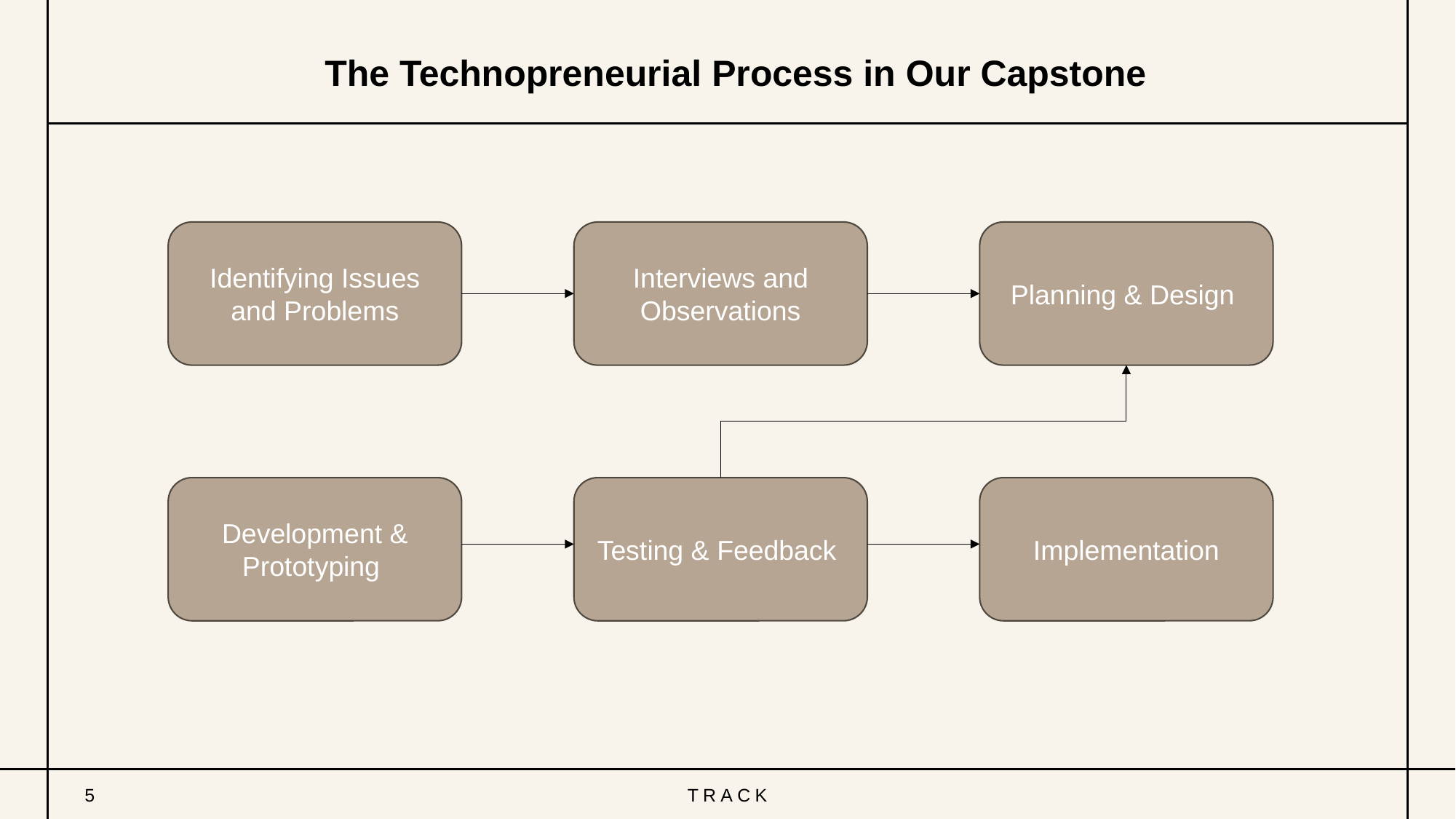

# The Technopreneurial Process in Our Capstone
Identifying Issues and Problems
Interviews and Observations
Planning & Design
Development & Prototyping
Testing & Feedback
Implementation
5
TRACK